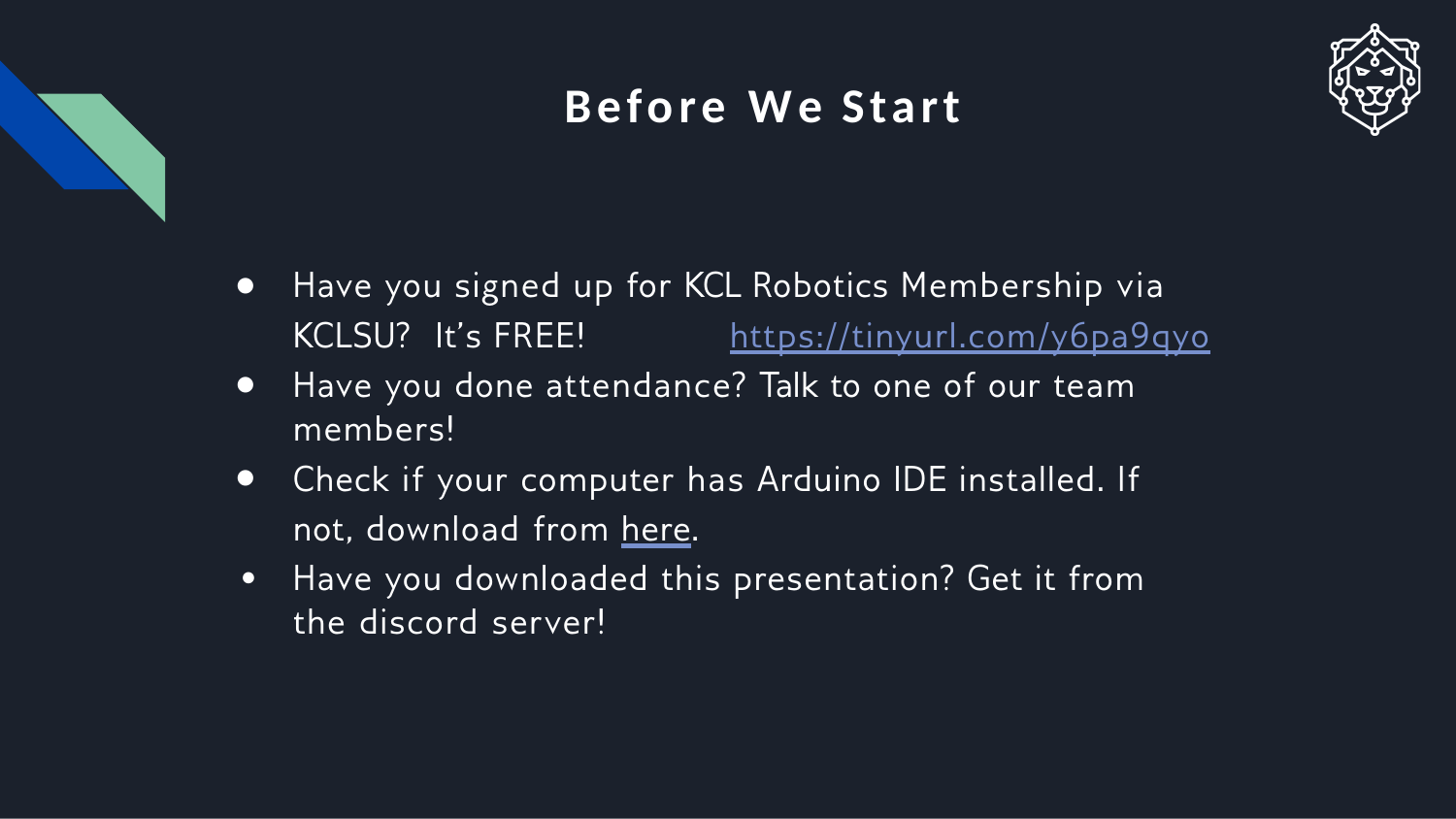

# Before We Start
Have you signed up for KCL Robotics Membership via KCLSU?  It’s FREE!	https://tinyurl.com/y6pa9qyo
Have you done attendance? Talk to one of our team members!
Check if your computer has Arduino IDE installed. If not, download from here.
Have you downloaded this presentation? Get it from the discord server!